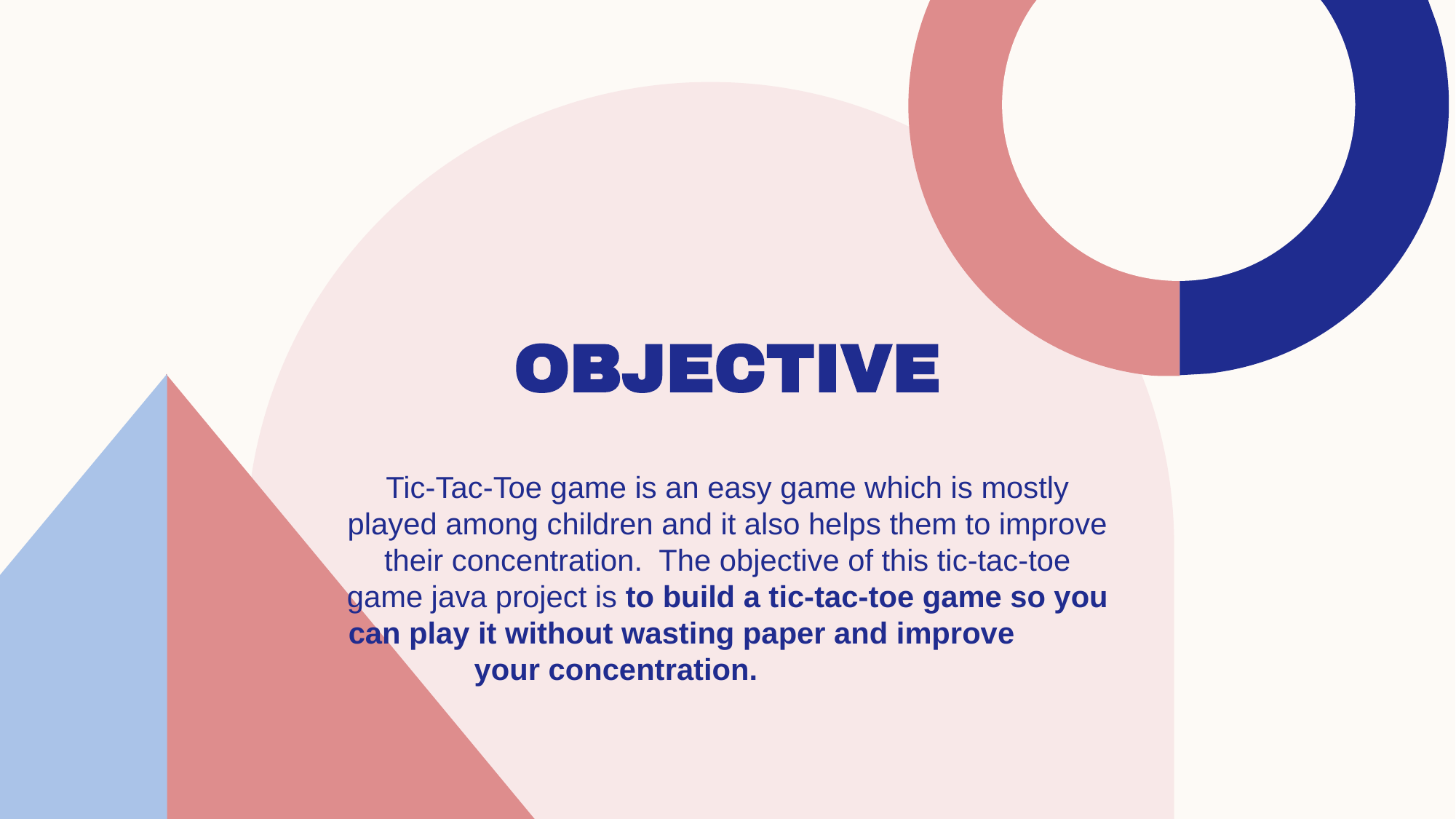

# OBJECTIVE
Tic-Tac-Toe game is an easy game which is mostly played among children and it also helps them to improve their concentration.  The objective of this tic-tac-toe game java project is to build a tic-tac-toe game so you can play it without wasting paper and improve                           your concentration.